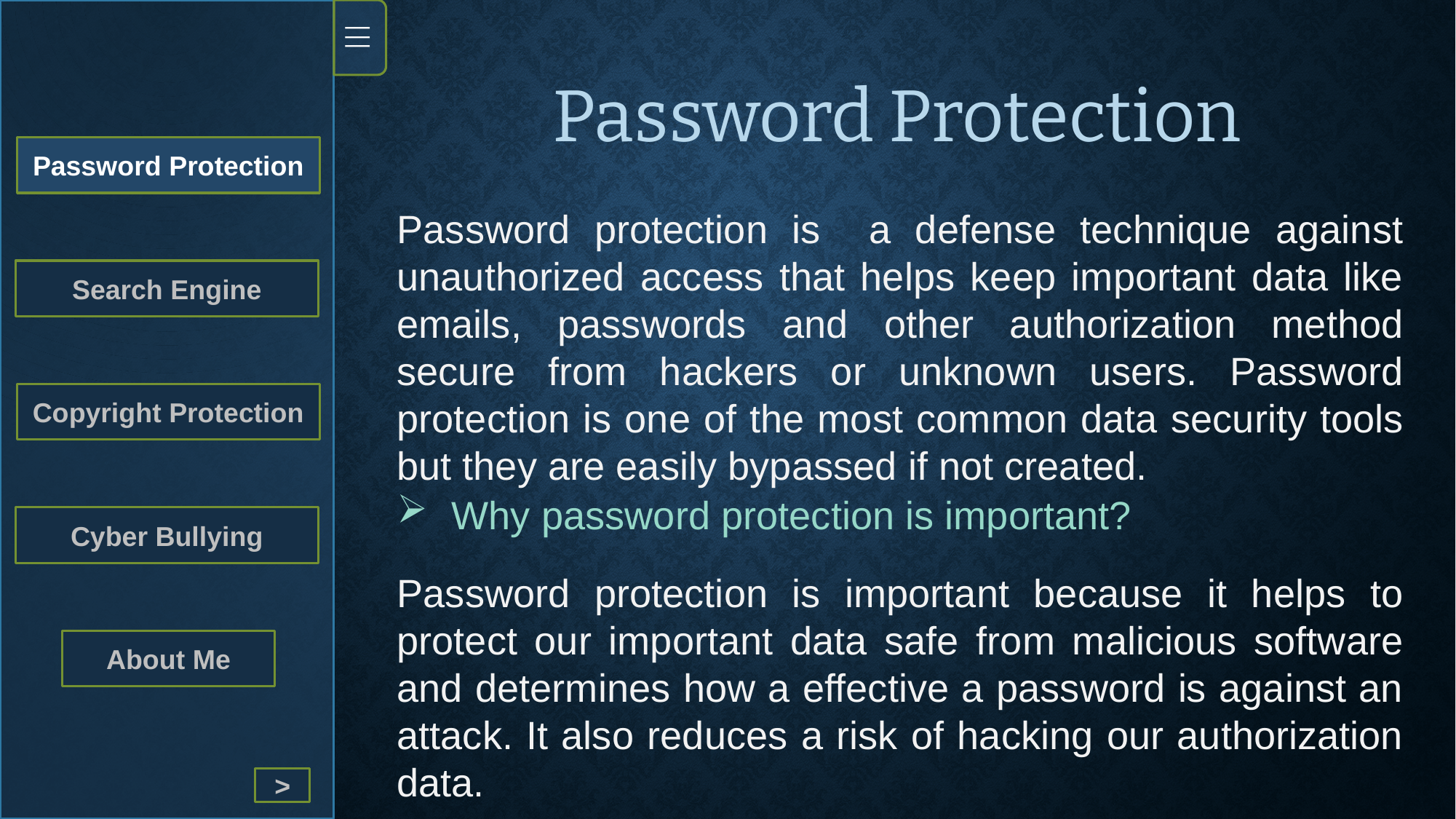

|||
Password Protection
Password Protection
Password protection is  a defense technique against unauthorized access that helps keep important data like emails, passwords and other authorization method secure from hackers or unknown users. Password protection is one of the most common data security tools but they are easily bypassed if not created.
Search Engine
Copyright Protection
Why password protection is important?
Cyber Bullying
Password protection is important because it helps to protect our important data safe from malicious software and determines how a effective a password is against an attack. It also reduces a risk of hacking our authorization data.
About Me
>